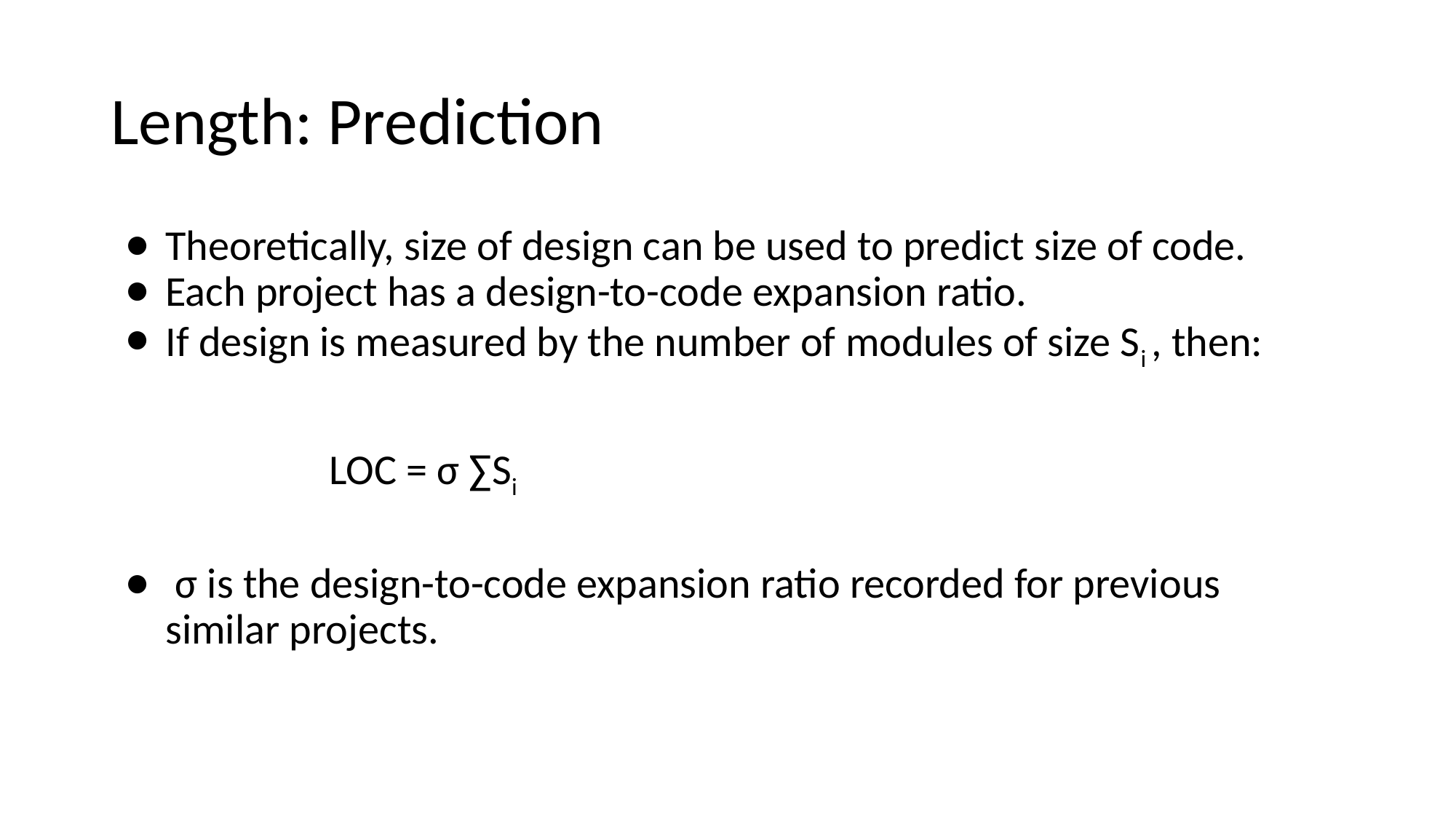

# Length: Prediction
Theoretically, size of design can be used to predict size of code.
Each project has a design-to-code expansion ratio.
If design is measured by the number of modules of size Si , then:

LOC = σ ∑Si

 σ is the design-to-code expansion ratio recorded for previous similar projects.